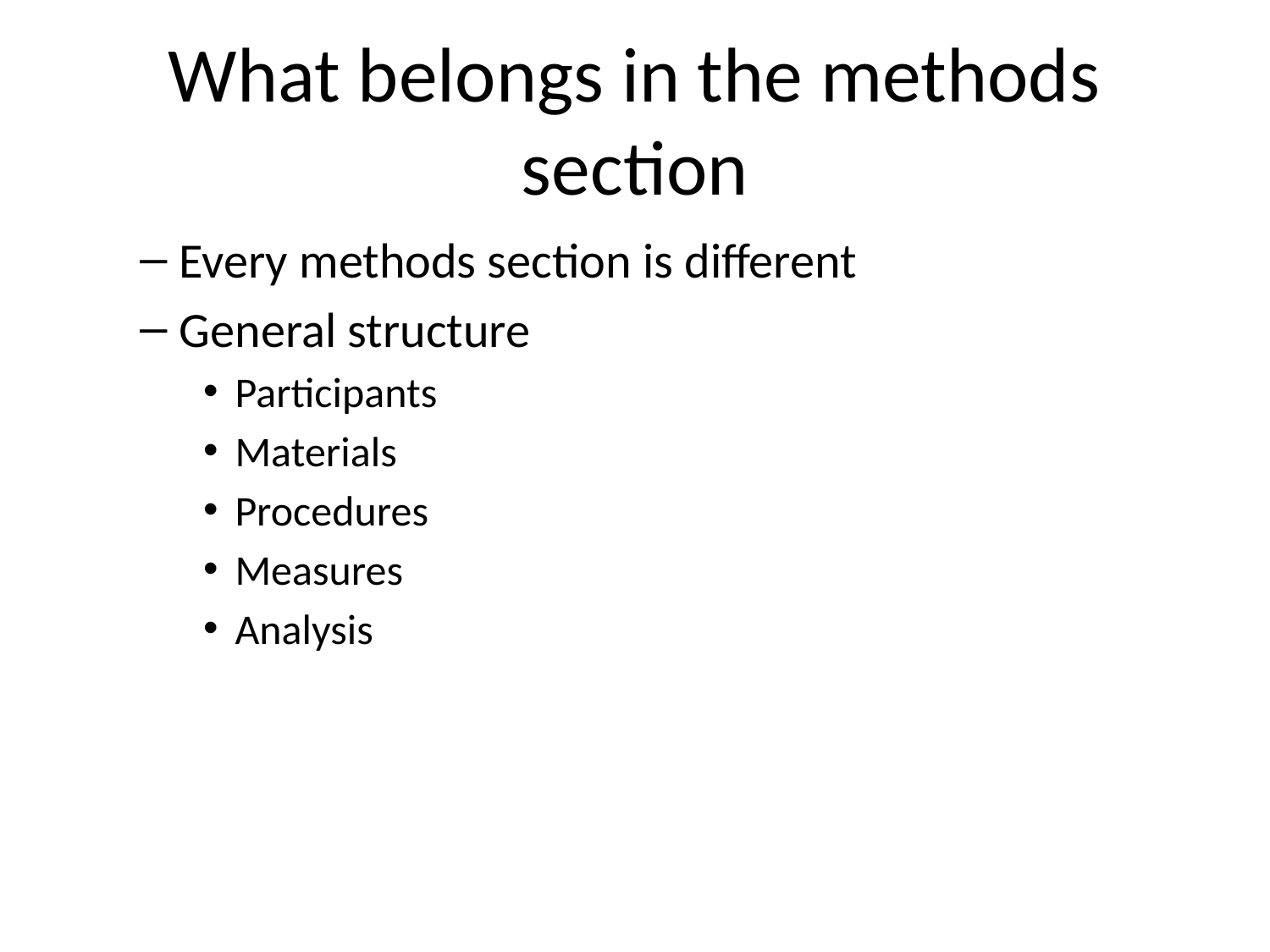

# What belongs in the methods section
Every methods section is different
General structure
Participants
Materials
Procedures
Measures
Analysis